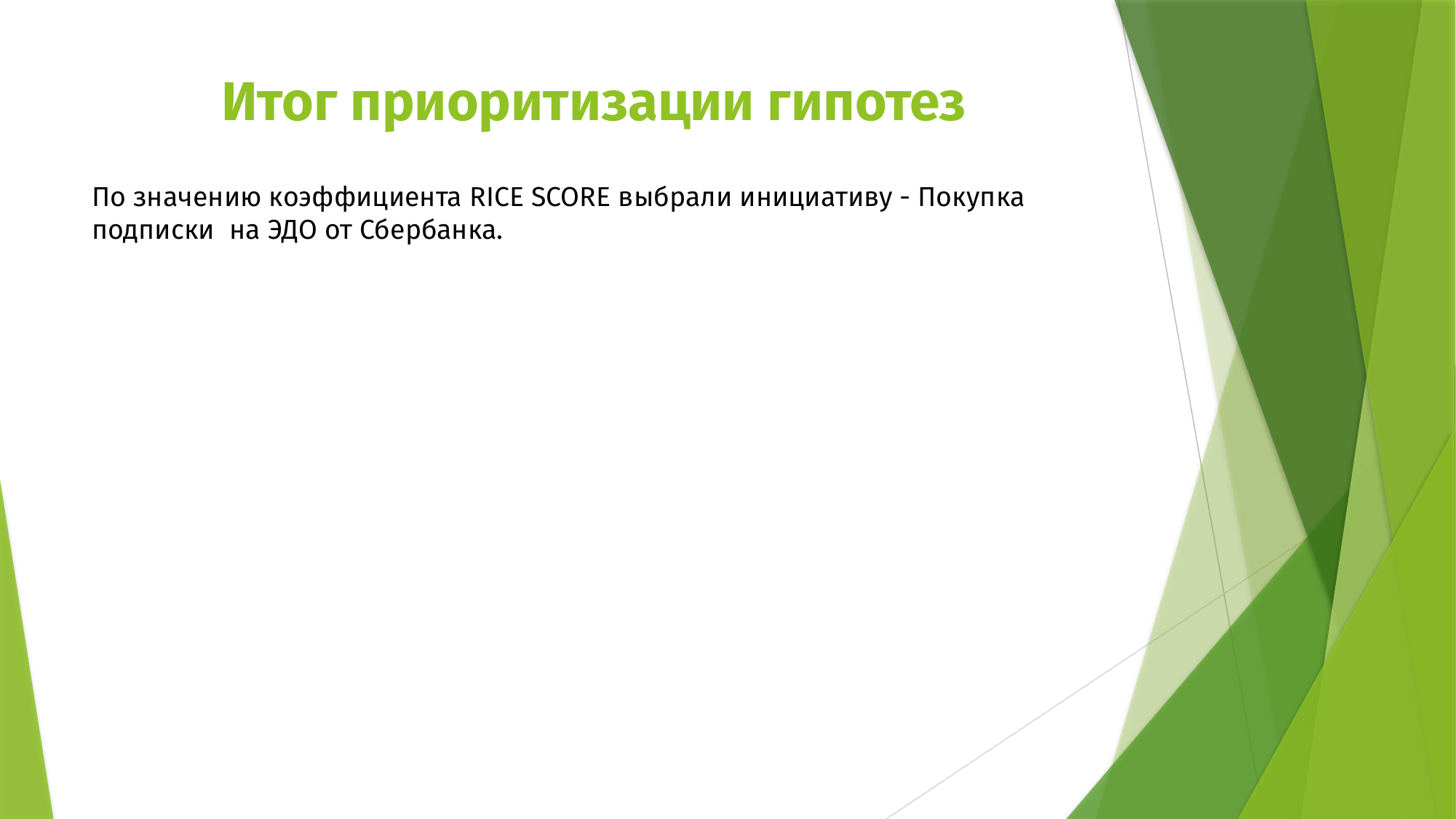

# Итог приоритизации гипотез
По значению коэффициента RICE SCORE выбрали инициативу - Покупка подписки  на ЭДО от Сбербанка.